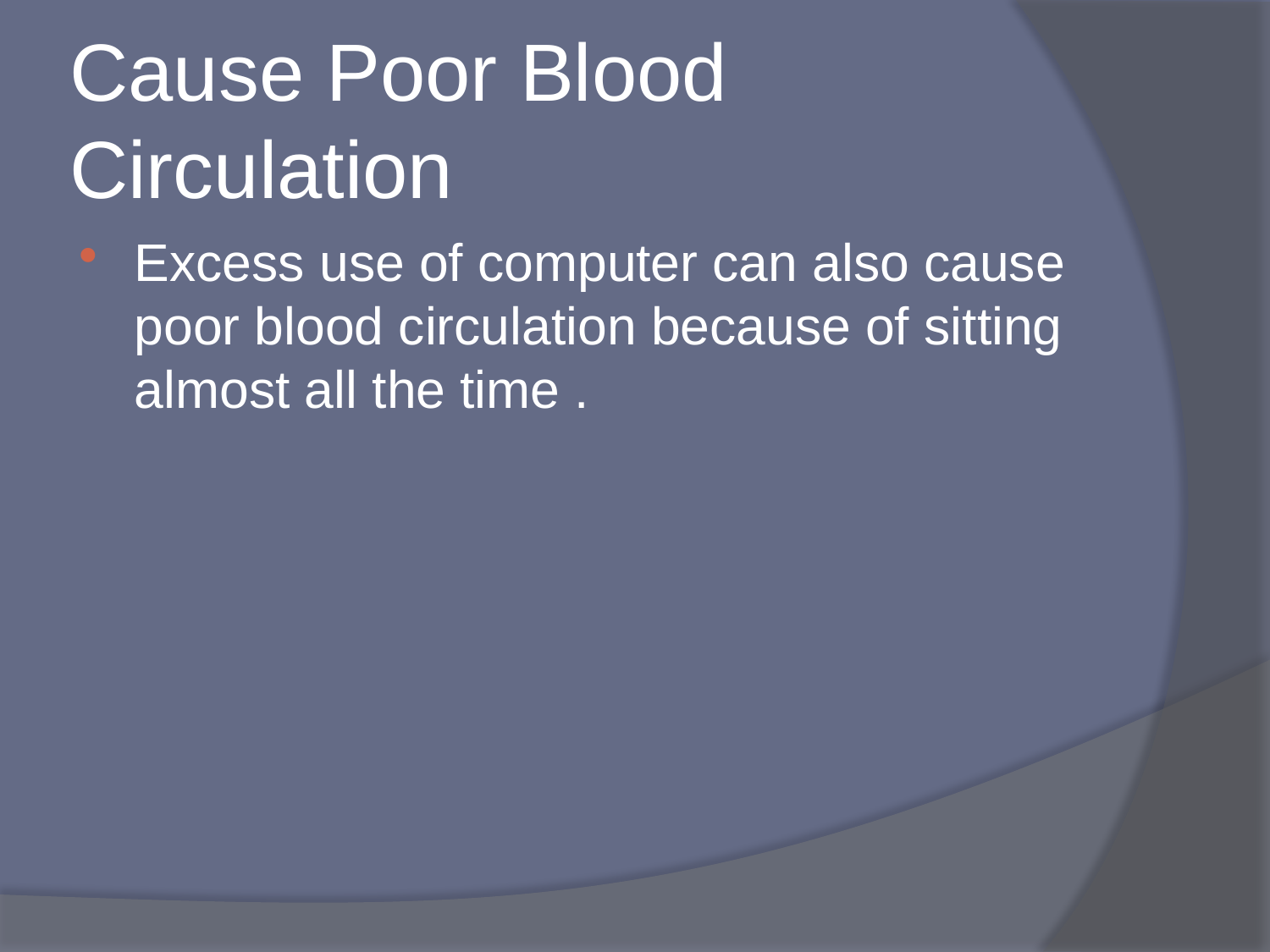

# Cause Poor Blood Circulation
Excess use of computer can also cause poor blood circulation because of sitting almost all the time .